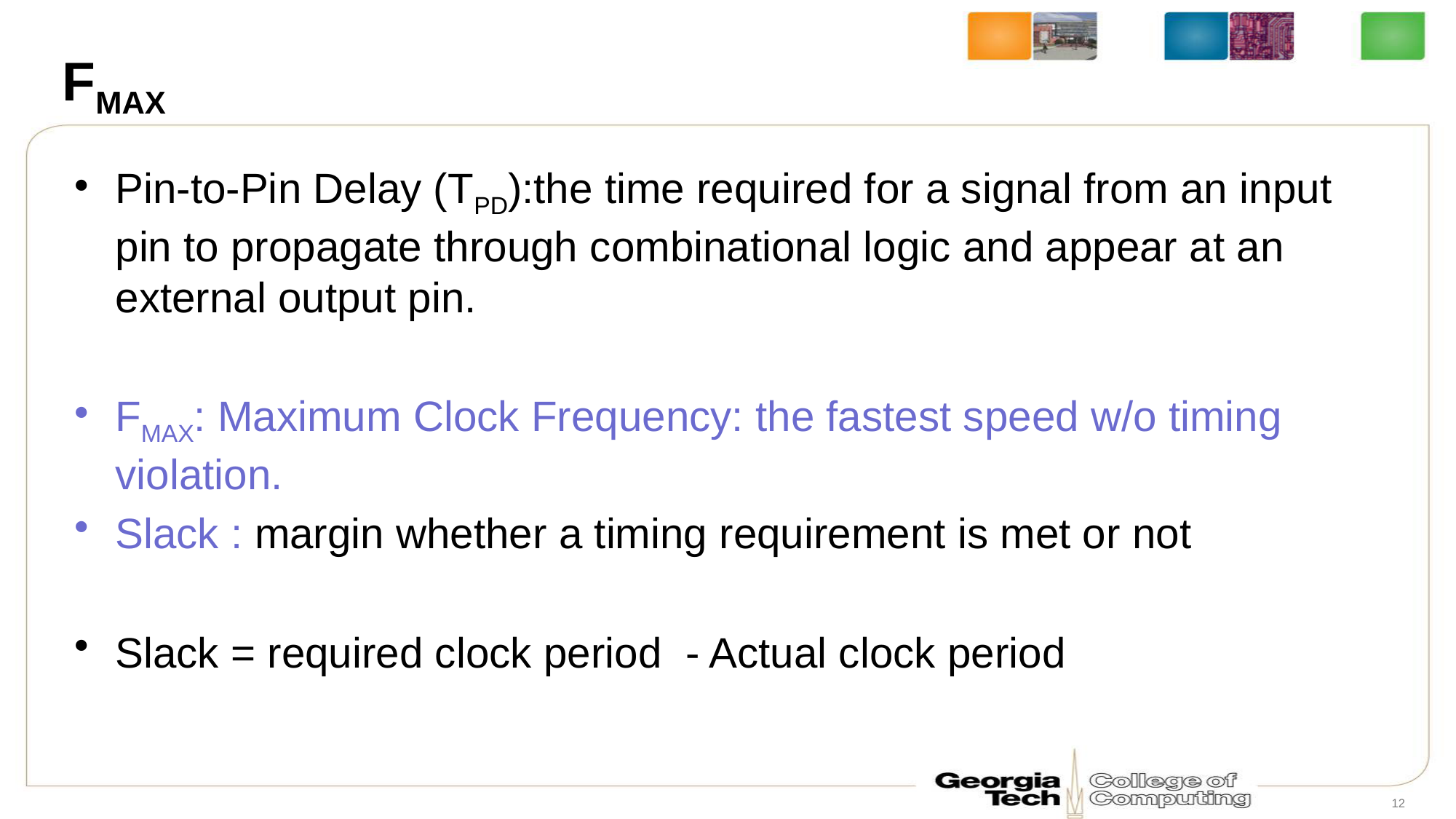

# FMAX
Pin-to-Pin Delay (TPD):the time required for a signal from an input pin to propagate through combinational logic and appear at an external output pin.

FMAX: Maximum Clock Frequency: the fastest speed w/o timing violation.
Slack : margin whether a timing requirement is met or not

Slack = required clock period  - Actual clock period
12